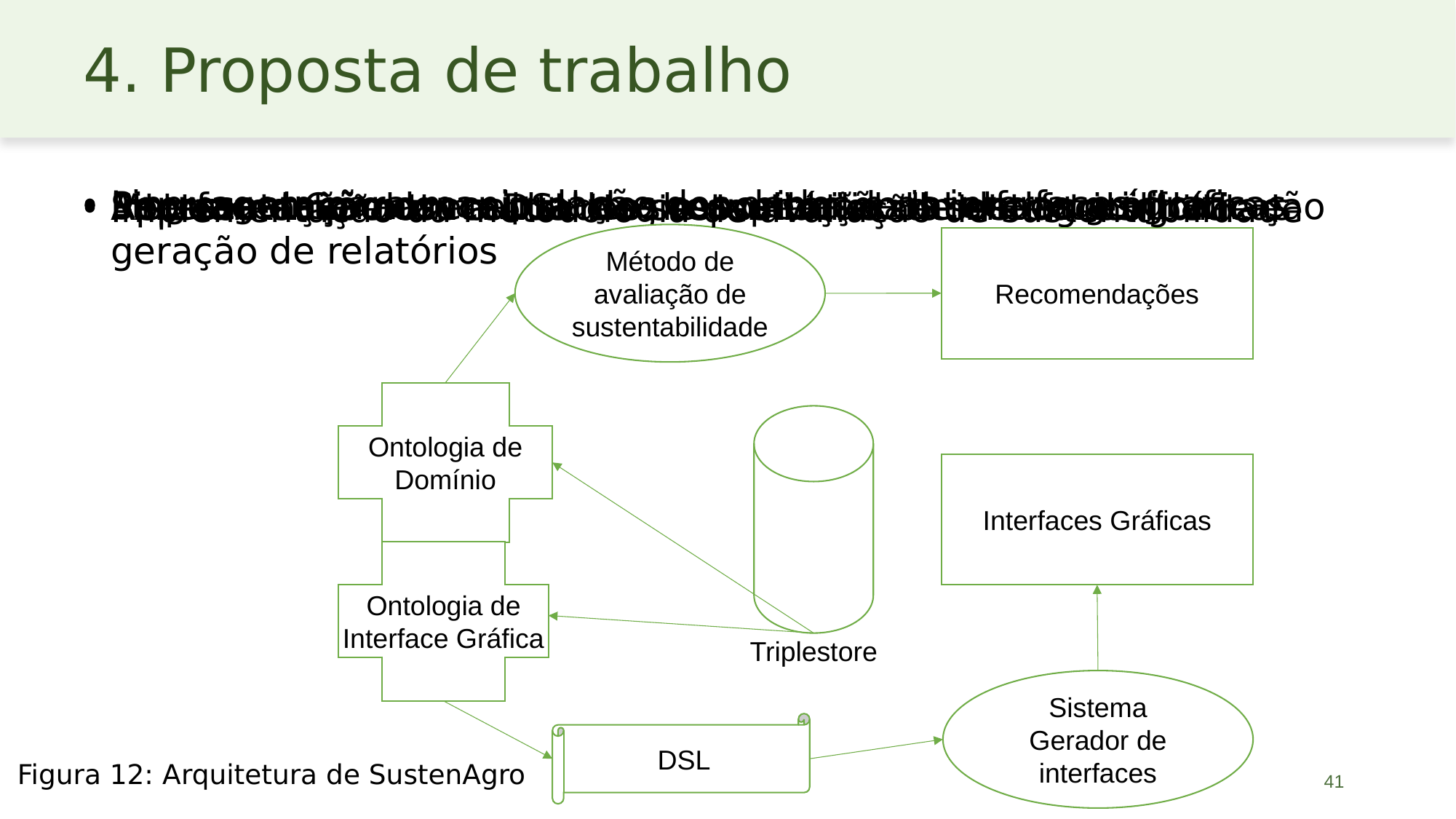

# 4. Proposta de trabalho
Interfaces Geradas
Mapeamento entre a DSL e os repositórios da interfaces gráficas
Representação conceitual da sustentabilidade em agricultura
Representação conceitual dos conceitos de interface gráfica
Linguagem para manipulação dos dados e as interfaces graficas
Implementação da metodologia de avaliação de sustentabilidade
Sistema de armazenamento e recuperação de dados e informação
Apresentação dos resultados de avaliação de sustentabilidade e geração de relatórios
Método de avaliação de sustentabilidade
Recomendações

Ontologia de
Domínio

Triplestore
Interfaces Gráficas

Ontologia de
Interface Gráfica
Sistema Gerador de interfaces
DSL
Figura 12: Arquitetura de SustenAgro
41